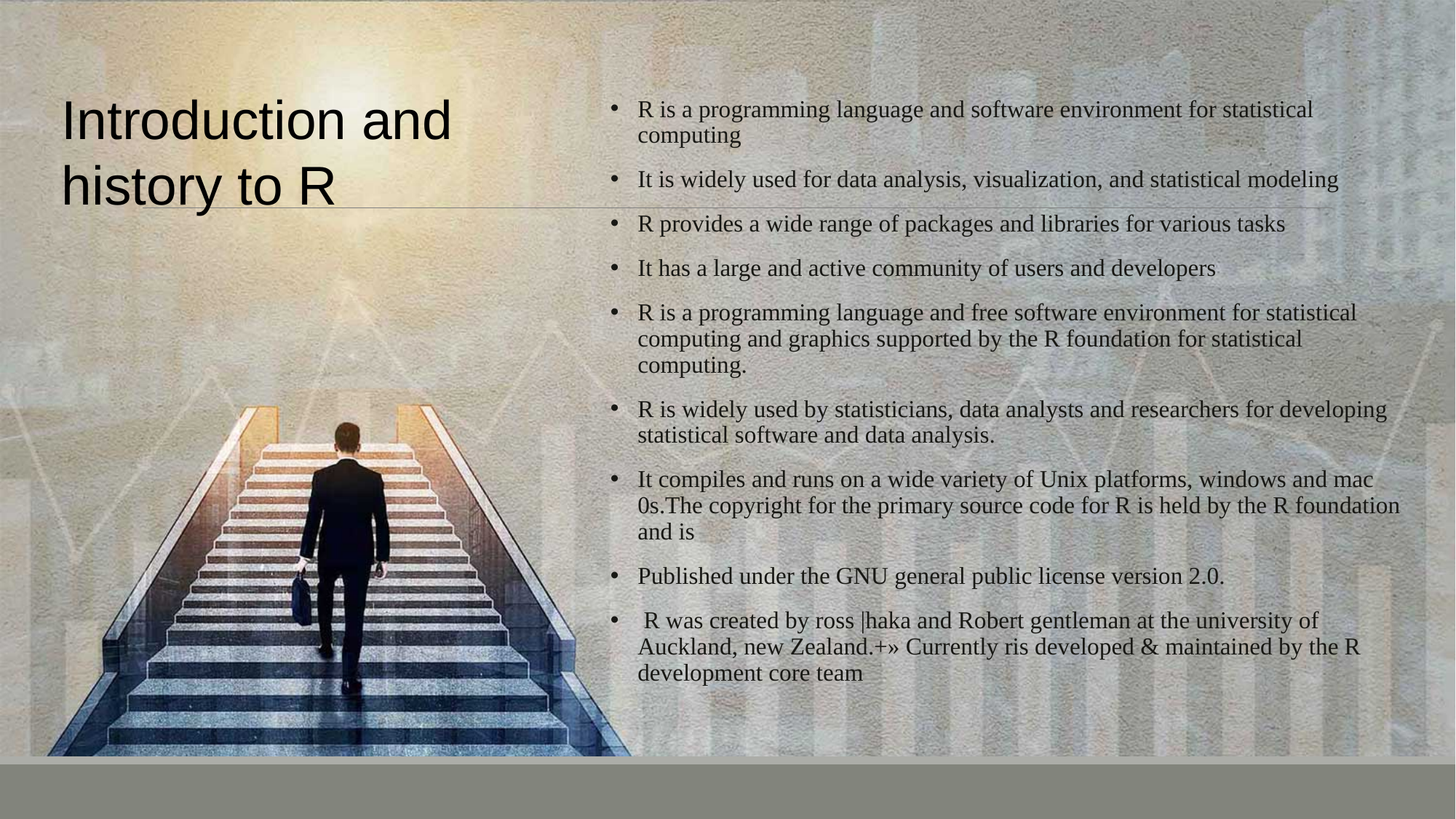

Introduction and history to R
R is a programming language and software environment for statistical computing
It is widely used for data analysis, visualization, and statistical modeling
R provides a wide range of packages and libraries for various tasks
It has a large and active community of users and developers
R is a programming language and free software environment for statistical computing and graphics supported by the R foundation for statistical computing.
R is widely used by statisticians, data analysts and researchers for developing statistical software and data analysis.
It compiles and runs on a wide variety of Unix platforms, windows and mac 0s.The copyright for the primary source code for R is held by the R foundation and is
Published under the GNU general public license version 2.0.
 R was created by ross |haka and Robert gentleman at the university of Auckland, new Zealand.+» Currently ris developed & maintained by the R development core team